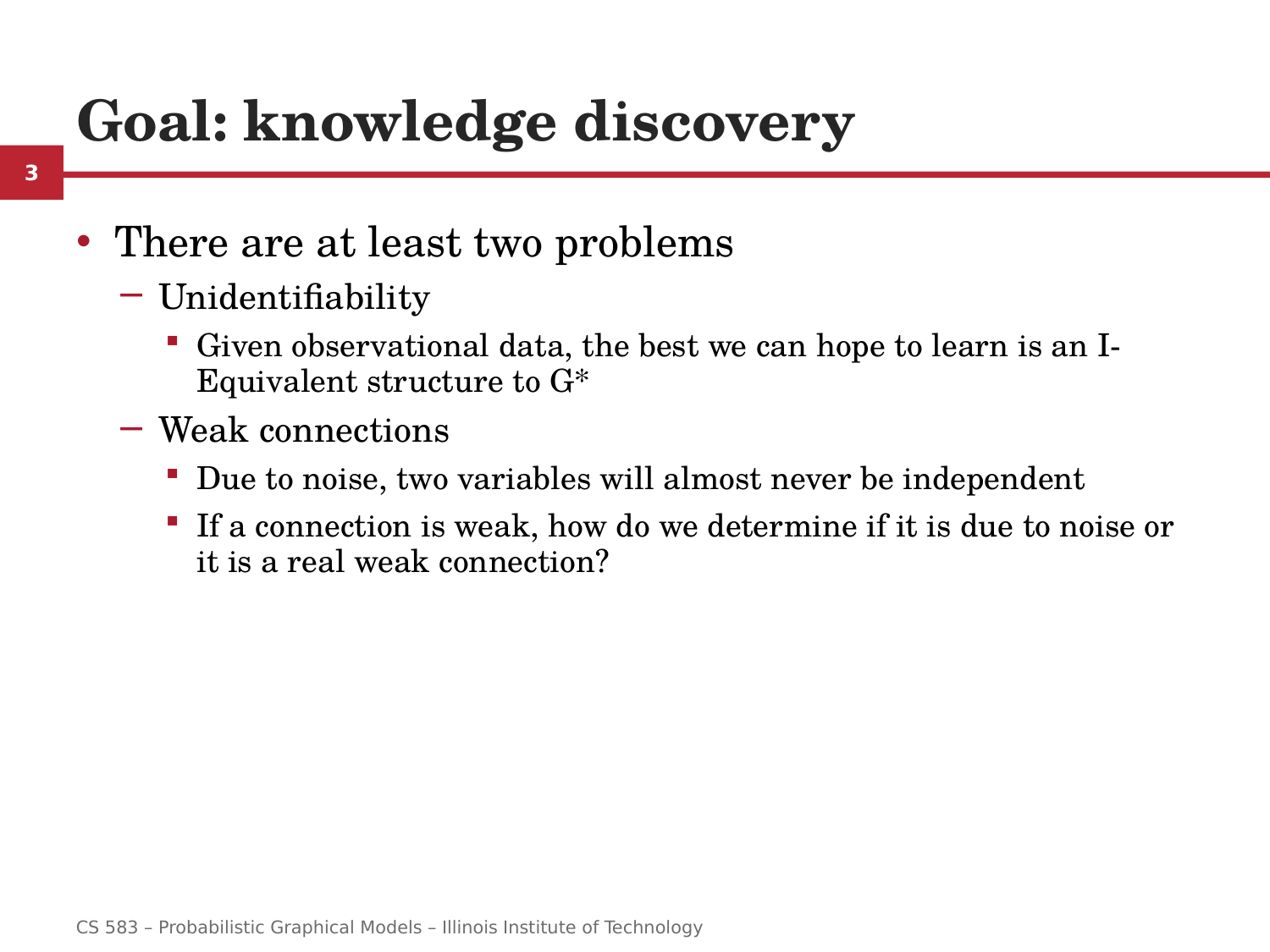

# Goal: knowledge discovery
There are at least two problems
Unidentifiability
Given observational data, the best we can hope to learn is an I-Equivalent structure to G*
Weak connections
Due to noise, two variables will almost never be independent
If a connection is weak, how do we determine if it is due to noise or it is a real weak connection?
3
CS 583 – Probabilistic Graphical Models – Illinois Institute of Technology